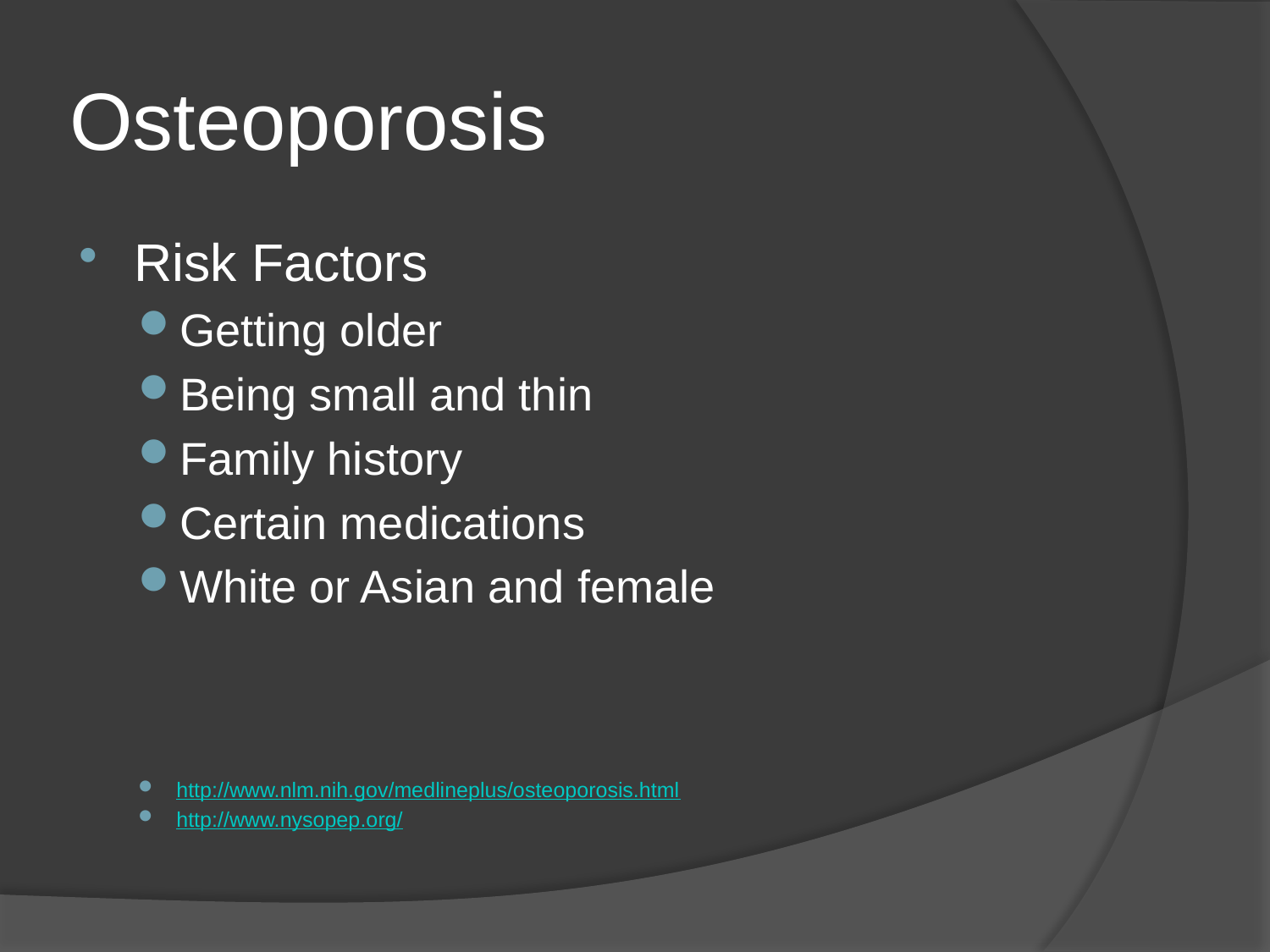

# Osteoporosis
Risk Factors
Getting older
Being small and thin
Family history
Certain medications
White or Asian and female

http://www.nlm.nih.gov/medlineplus/osteoporosis.html
http://www.nysopep.org/